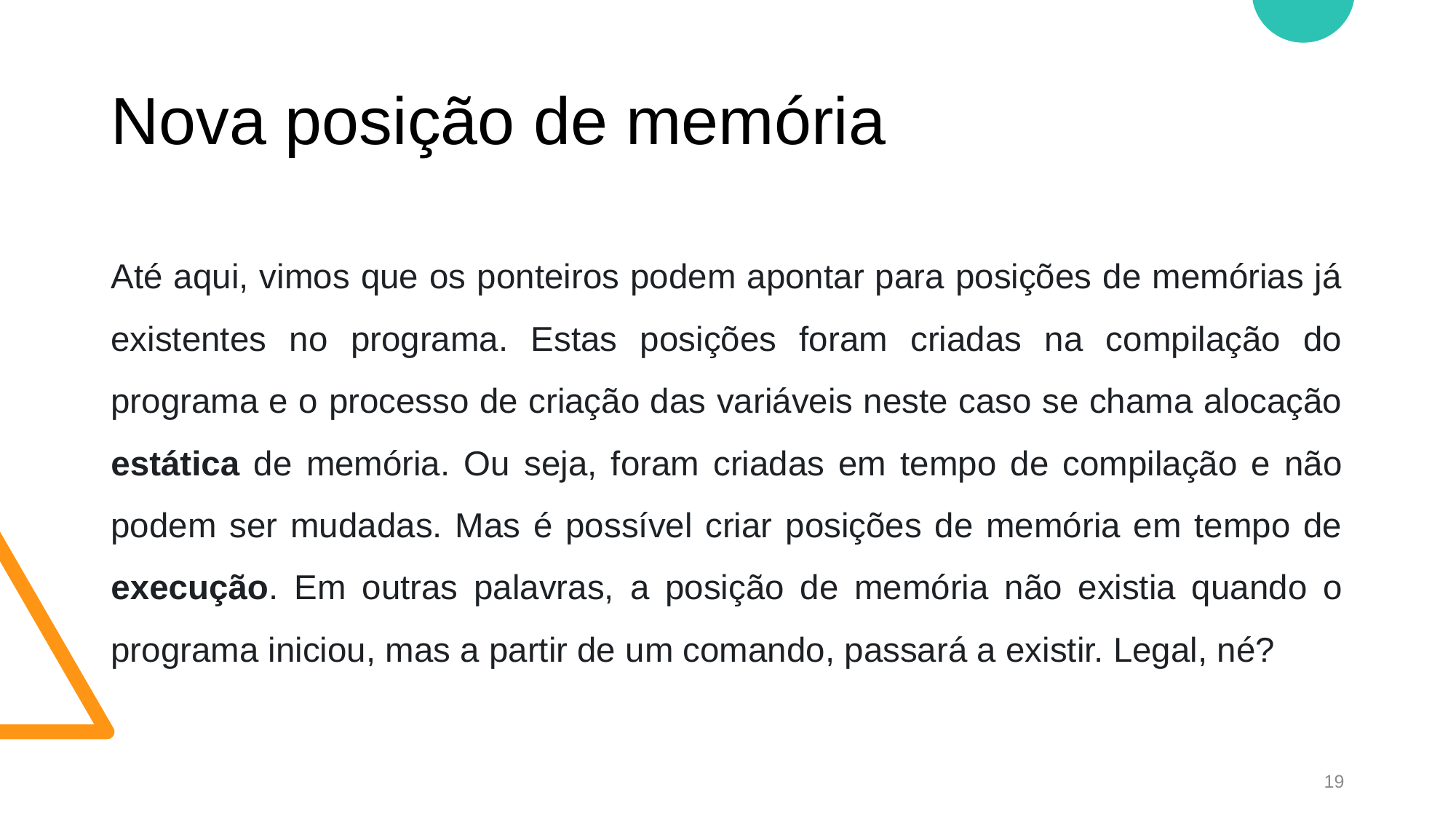

# Nova posição de memória
Até aqui, vimos que os ponteiros podem apontar para posições de memórias já existentes no programa. Estas posições foram criadas na compilação do programa e o processo de criação das variáveis neste caso se chama alocação estática de memória. Ou seja, foram criadas em tempo de compilação e não podem ser mudadas. Mas é possível criar posições de memória em tempo de execução. Em outras palavras, a posição de memória não existia quando o programa iniciou, mas a partir de um comando, passará a existir. Legal, né?
19